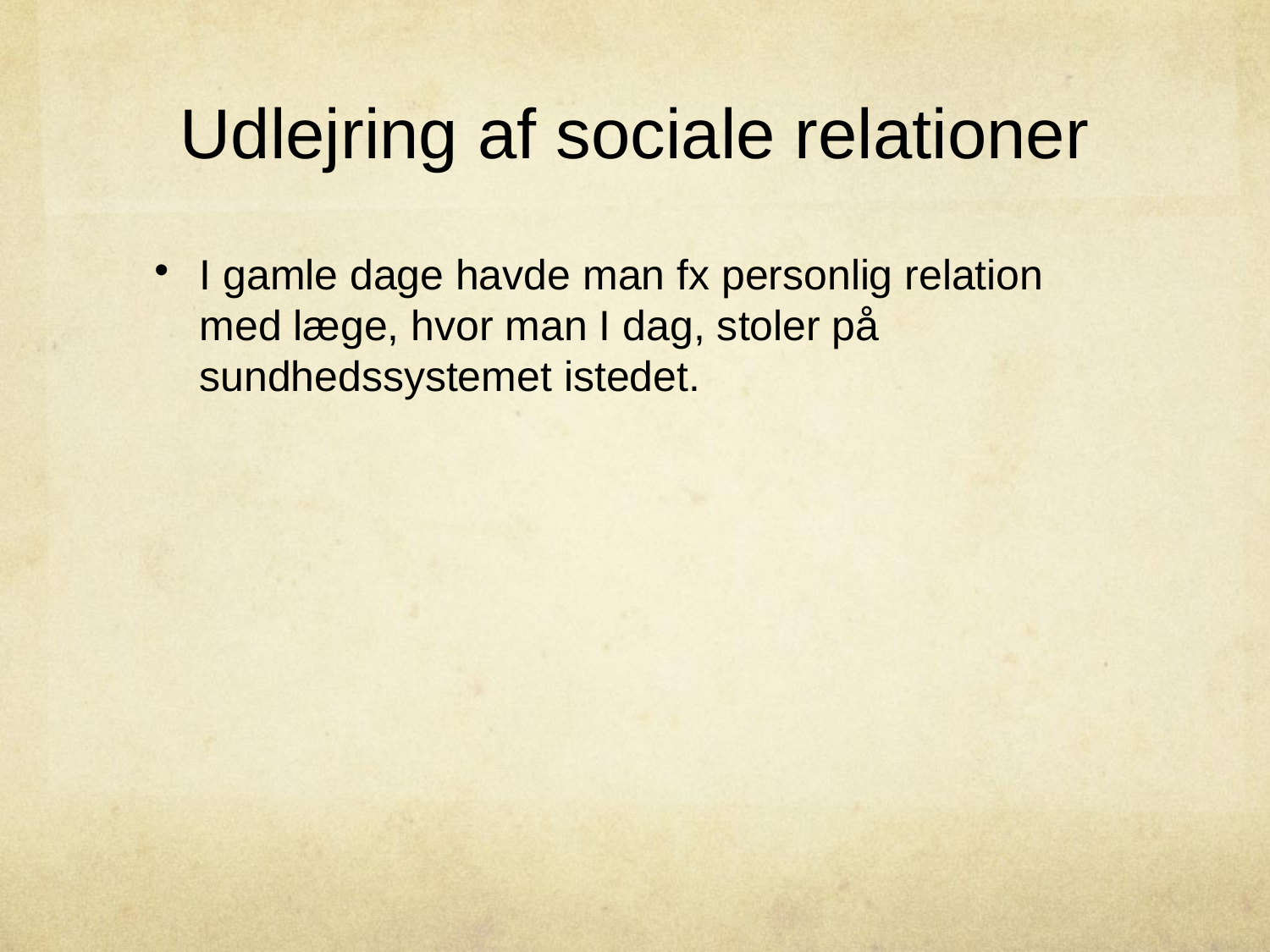

# Udlejring af sociale relationer
I gamle dage havde man fx personlig relation med læge, hvor man I dag, stoler på sundhedssystemet istedet.